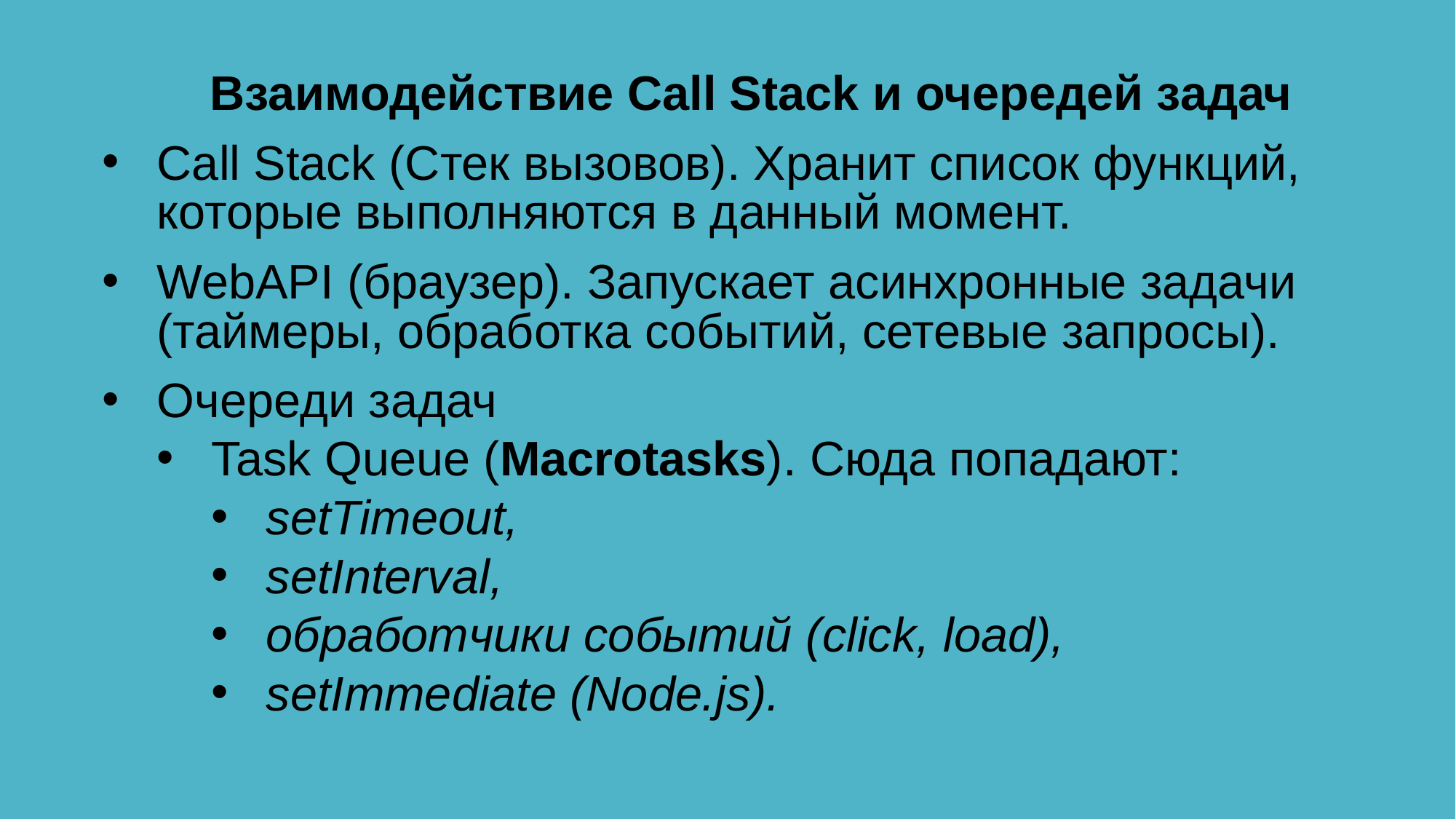

Взаимодействие Call Stack и очередей задач
Call Stack (Стек вызовов). Хранит список функций, которые выполняются в данный момент.
WebAPI (браузер). Запускает асинхронные задачи (таймеры, обработка событий, сетевые запросы).
Очереди задач
Task Queue (Macrotasks). Сюда попадают:
setTimeout,
setInterval,
обработчики событий (click, load),
setImmediate (Node.js).